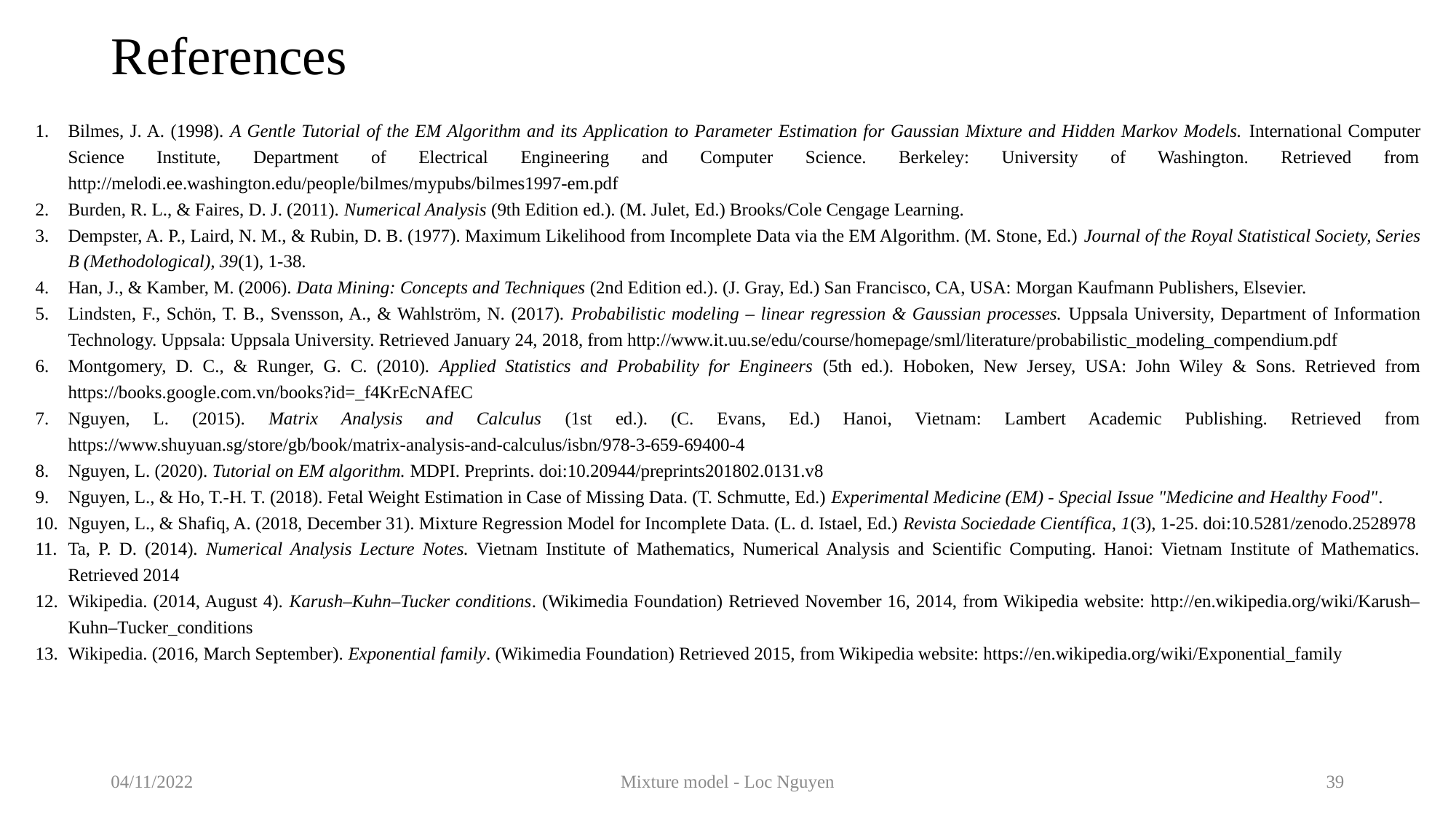

# References
Bilmes, J. A. (1998). A Gentle Tutorial of the EM Algorithm and its Application to Parameter Estimation for Gaussian Mixture and Hidden Markov Models. International Computer Science Institute, Department of Electrical Engineering and Computer Science. Berkeley: University of Washington. Retrieved from http://melodi.ee.washington.edu/people/bilmes/mypubs/bilmes1997-em.pdf
Burden, R. L., & Faires, D. J. (2011). Numerical Analysis (9th Edition ed.). (M. Julet, Ed.) Brooks/Cole Cengage Learning.
Dempster, A. P., Laird, N. M., & Rubin, D. B. (1977). Maximum Likelihood from Incomplete Data via the EM Algorithm. (M. Stone, Ed.) Journal of the Royal Statistical Society, Series B (Methodological), 39(1), 1-38.
Han, J., & Kamber, M. (2006). Data Mining: Concepts and Techniques (2nd Edition ed.). (J. Gray, Ed.) San Francisco, CA, USA: Morgan Kaufmann Publishers, Elsevier.
Lindsten, F., Schön, T. B., Svensson, A., & Wahlström, N. (2017). Probabilistic modeling – linear regression & Gaussian processes. Uppsala University, Department of Information Technology. Uppsala: Uppsala University. Retrieved January 24, 2018, from http://www.it.uu.se/edu/course/homepage/sml/literature/probabilistic_modeling_compendium.pdf
Montgomery, D. C., & Runger, G. C. (2010). Applied Statistics and Probability for Engineers (5th ed.). Hoboken, New Jersey, USA: John Wiley & Sons. Retrieved from https://books.google.com.vn/books?id=_f4KrEcNAfEC
Nguyen, L. (2015). Matrix Analysis and Calculus (1st ed.). (C. Evans, Ed.) Hanoi, Vietnam: Lambert Academic Publishing. Retrieved from https://www.shuyuan.sg/store/gb/book/matrix-analysis-and-calculus/isbn/978-3-659-69400-4
Nguyen, L. (2020). Tutorial on EM algorithm. MDPI. Preprints. doi:10.20944/preprints201802.0131.v8
Nguyen, L., & Ho, T.-H. T. (2018). Fetal Weight Estimation in Case of Missing Data. (T. Schmutte, Ed.) Experimental Medicine (EM) - Special Issue "Medicine and Healthy Food".
Nguyen, L., & Shafiq, A. (2018, December 31). Mixture Regression Model for Incomplete Data. (L. d. Istael, Ed.) Revista Sociedade Científica, 1(3), 1-25. doi:10.5281/zenodo.2528978
Ta, P. D. (2014). Numerical Analysis Lecture Notes. Vietnam Institute of Mathematics, Numerical Analysis and Scientific Computing. Hanoi: Vietnam Institute of Mathematics. Retrieved 2014
Wikipedia. (2014, August 4). Karush–Kuhn–Tucker conditions. (Wikimedia Foundation) Retrieved November 16, 2014, from Wikipedia website: http://en.wikipedia.org/wiki/Karush–Kuhn–Tucker_conditions
Wikipedia. (2016, March September). Exponential family. (Wikimedia Foundation) Retrieved 2015, from Wikipedia website: https://en.wikipedia.org/wiki/Exponential_family

04/11/2022
Mixture model - Loc Nguyen
39